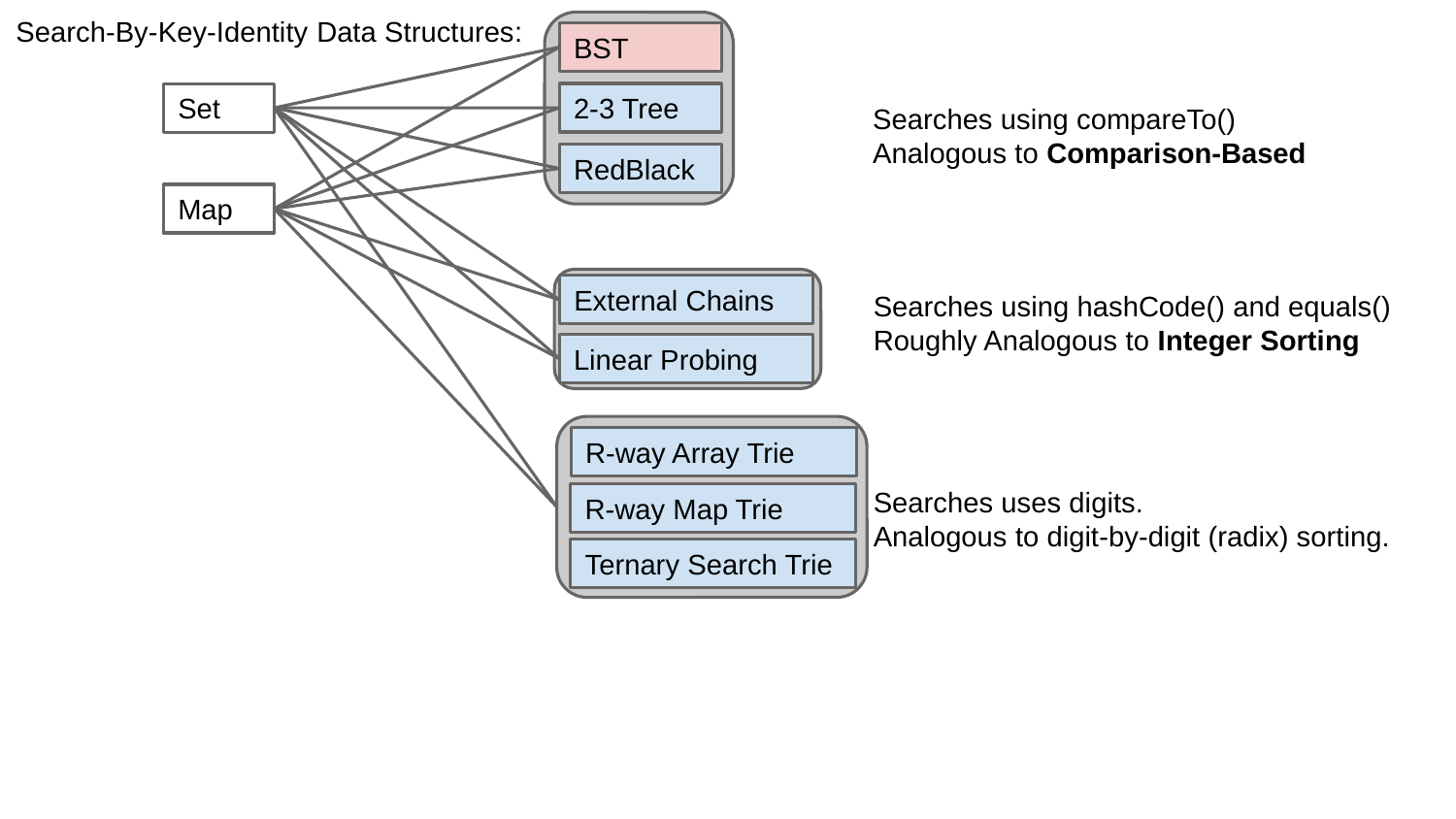

Search-By-Key-Identity Data Structures:

BST
2-3 Tree
Set
Searches using compareTo()
Analogous to Comparison-Based
RedBlack
Map

Searches using hashCode() and equals()
Roughly Analogous to Integer Sorting
External Chains
Linear Probing

R-way Array Trie
Searches uses digits.
Analogous to digit-by-digit (radix) sorting.
R-way Map Trie
Ternary Search Trie